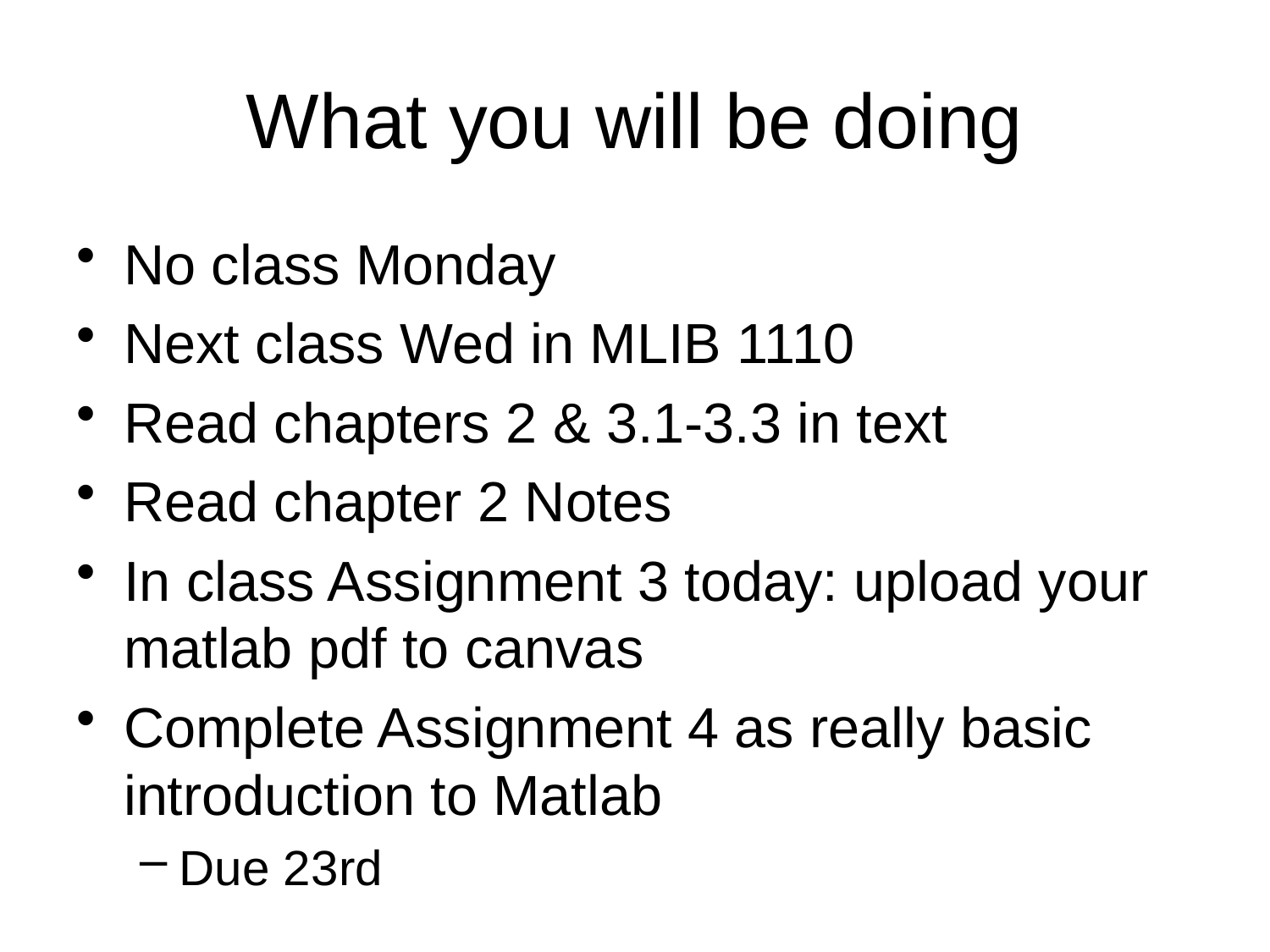

# What you will be doing
No class Monday
Next class Wed in MLIB 1110
Read chapters 2 & 3.1-3.3 in text
Read chapter 2 Notes
In class Assignment 3 today: upload your matlab pdf to canvas
Complete Assignment 4 as really basic introduction to Matlab
Due 23rd